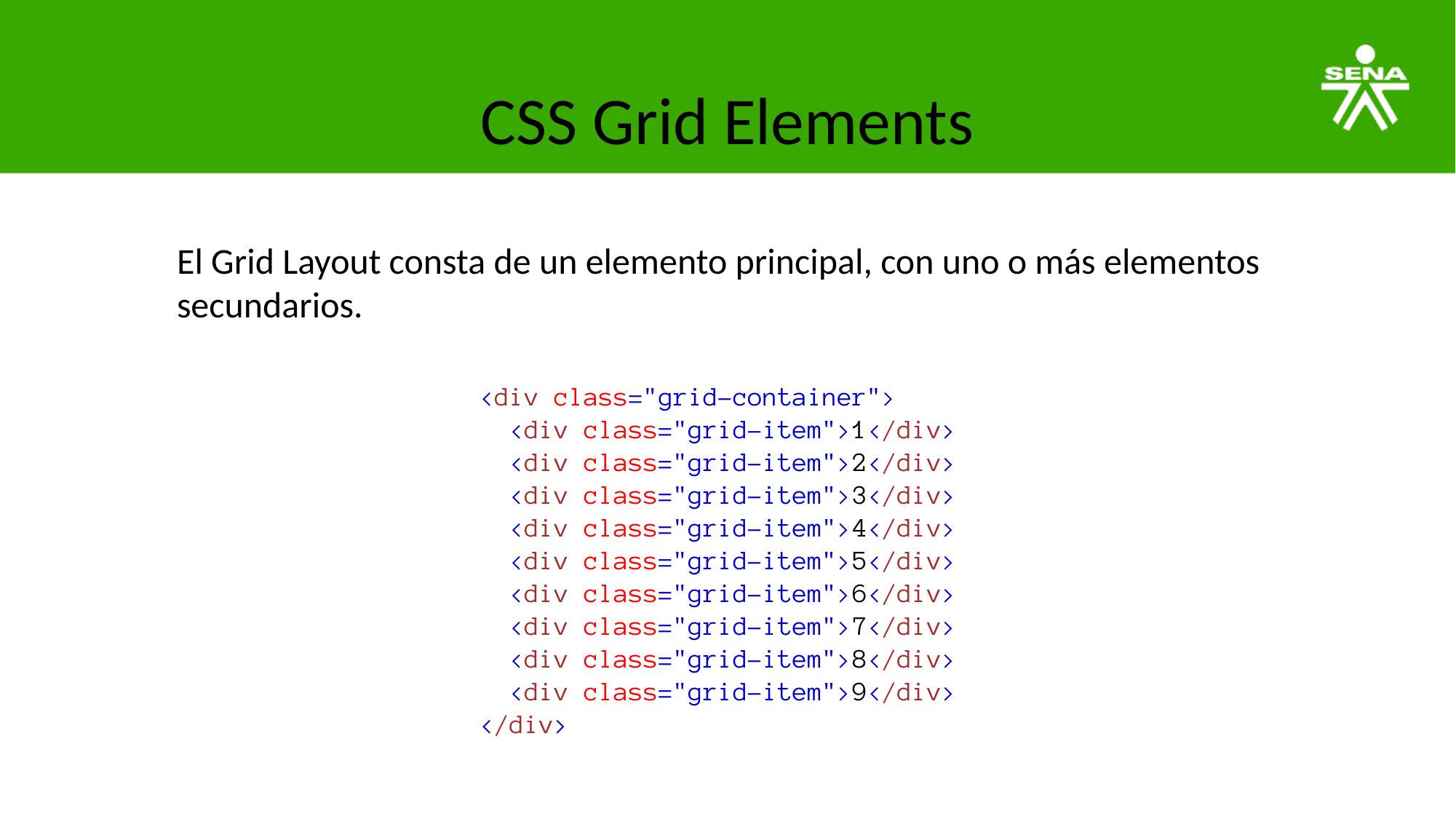

# CSS Grid Elements
El Grid Layout consta de un elemento principal, con uno o más elementos secundarios.
<div class="grid-container">
  <div class="grid-item">1</div>
  <div class="grid-item">2</div>
  <div class="grid-item">3</div>
  <div class="grid-item">4</div>
  <div class="grid-item">5</div>
  <div class="grid-item">6</div>
  <div class="grid-item">7</div>
  <div class="grid-item">8</div>
  <div class="grid-item">9</div>
</div>